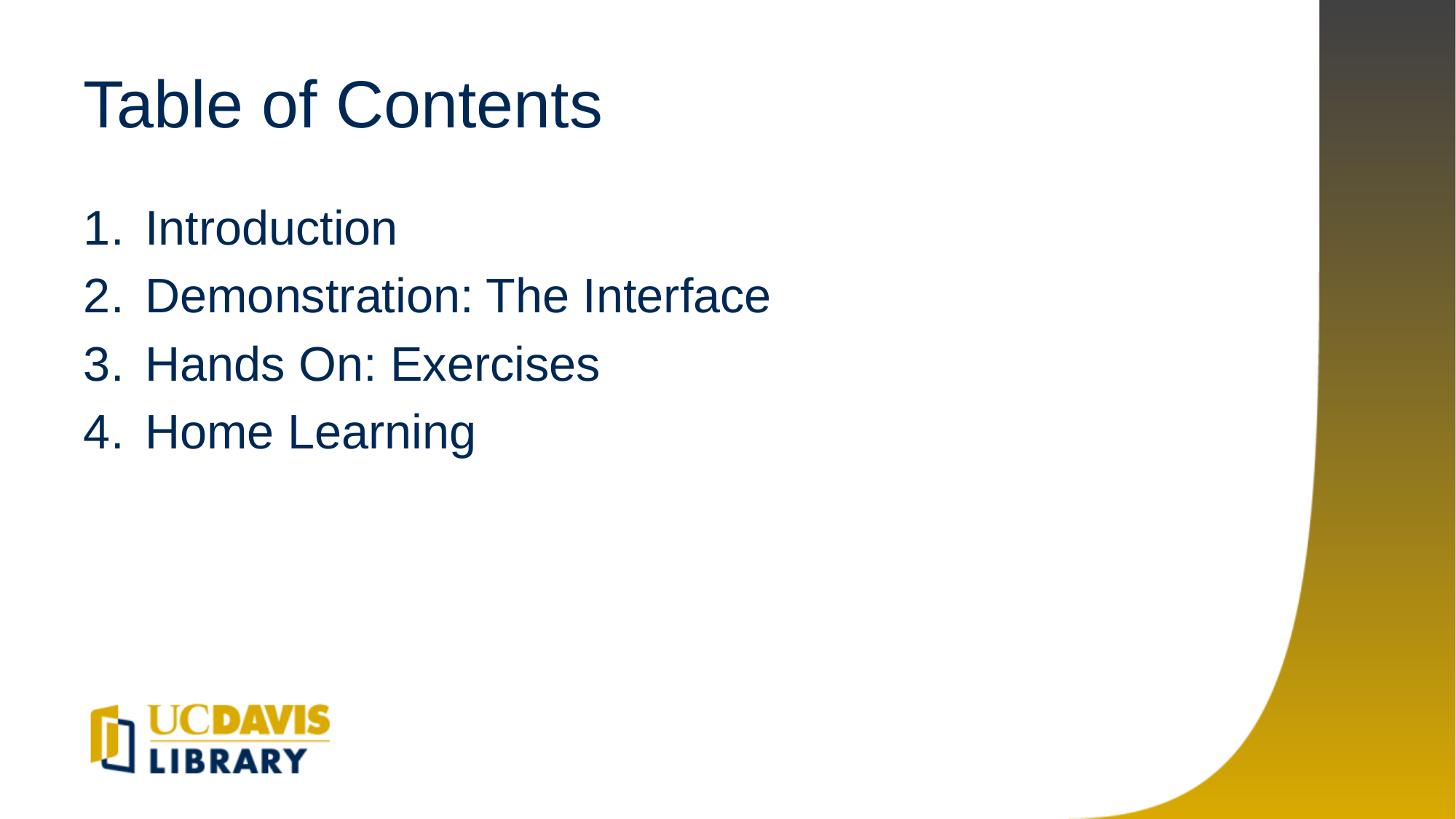

# Table of Contents
Introduction
Demonstration: The Interface
Hands On: Exercises
Home Learning